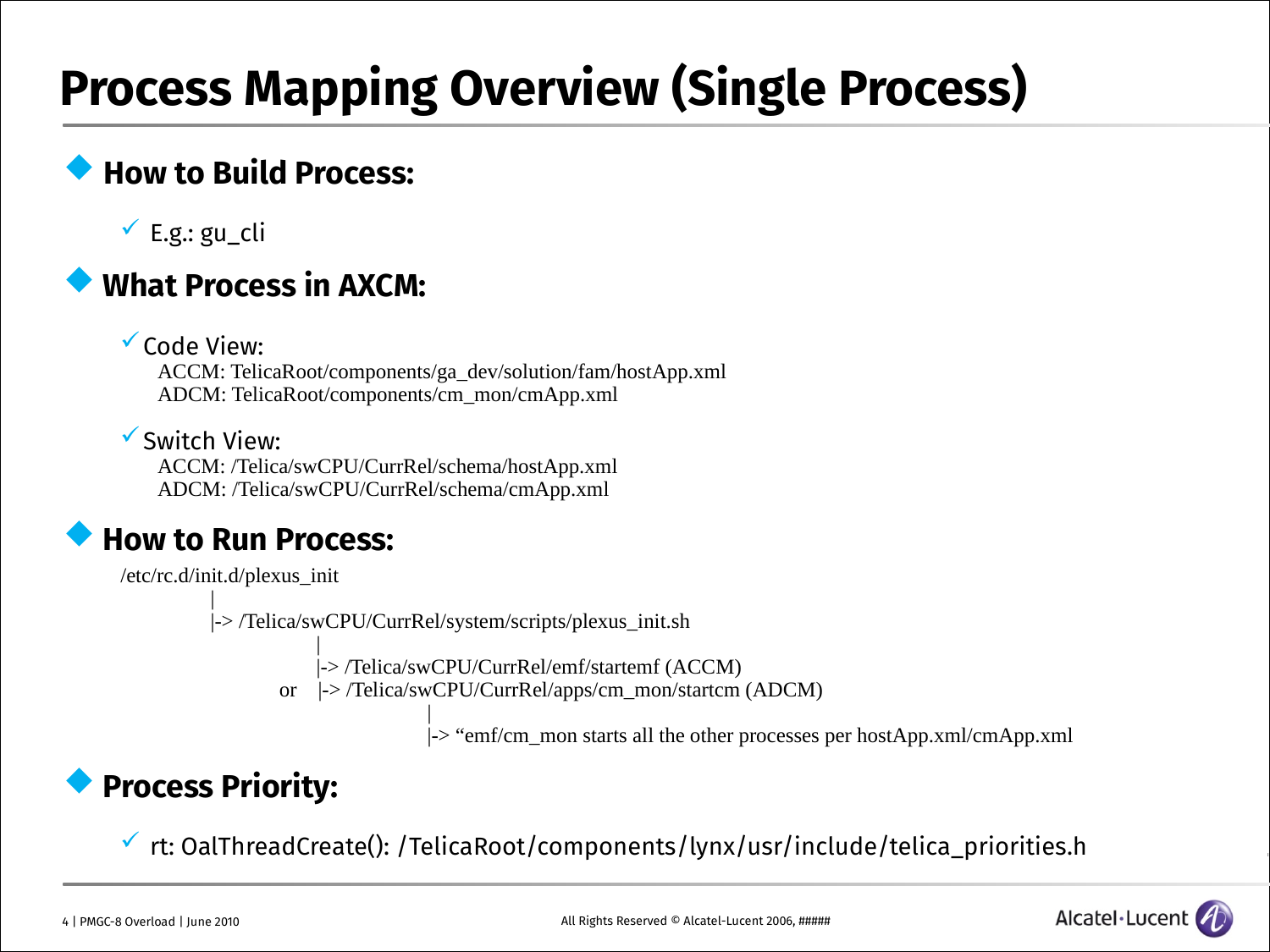

# Process Mapping Overview (Single Process)
 How to Build Process:
 E.g.: gu_cli
 What Process in AXCM:
Code View:
       ACCM: TelicaRoot/components/ga_dev/solution/fam/hostApp.xml
       ADCM: TelicaRoot/components/cm_mon/cmApp.xml
Switch View:
       ACCM: /Telica/swCPU/CurrRel/schema/hostApp.xml
       ADCM: /Telica/swCPU/CurrRel/schema/cmApp.xml
 How to Run Process:
/etc/rc.d/init.d/plexus_init
                 |
                 |-> /Telica/swCPU/CurrRel/system/scripts/plexus_init.sh
                                     |
                                     |-> /Telica/swCPU/CurrRel/emf/startemf (ACCM)
                              or    |-> /Telica/swCPU/CurrRel/apps/cm_mon/startcm (ADCM)
                                                          |
                                                          |-> “emf/cm_mon starts all the other processes per hostApp.xml/cmApp.xml
 Process Priority:
 rt: OalThreadCreate(): /TelicaRoot/components/lynx/usr/include/telica_priorities.h
4 | PMGC-8 Overload | June 2010